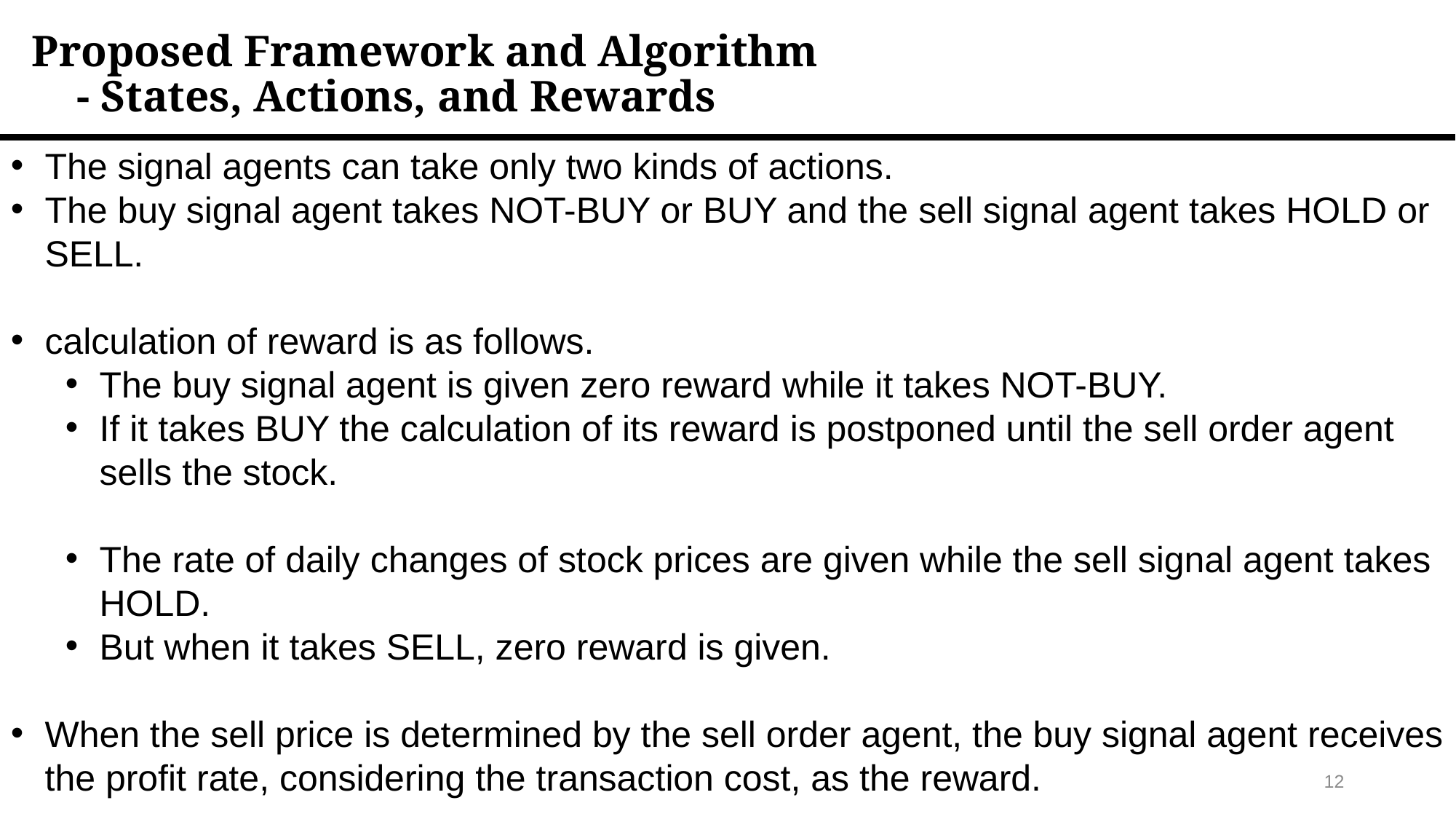

Proposed Framework and Algorithm
    - States, Actions, and Rewards
The signal agents can take only two kinds of actions.
The buy signal agent takes NOT-BUY or BUY and the sell signal agent takes HOLD or SELL.

calculation of reward is as follows.
The buy signal agent is given zero reward while it takes NOT-BUY.
If it takes BUY the calculation of its reward is postponed until the sell order agent sells the stock.

The rate of daily changes of stock prices are given while the sell signal agent takes HOLD.
But when it takes SELL, zero reward is given.

When the sell price is determined by the sell order agent, the buy signal agent receives the profit rate, considering the transaction cost, as the reward.
12